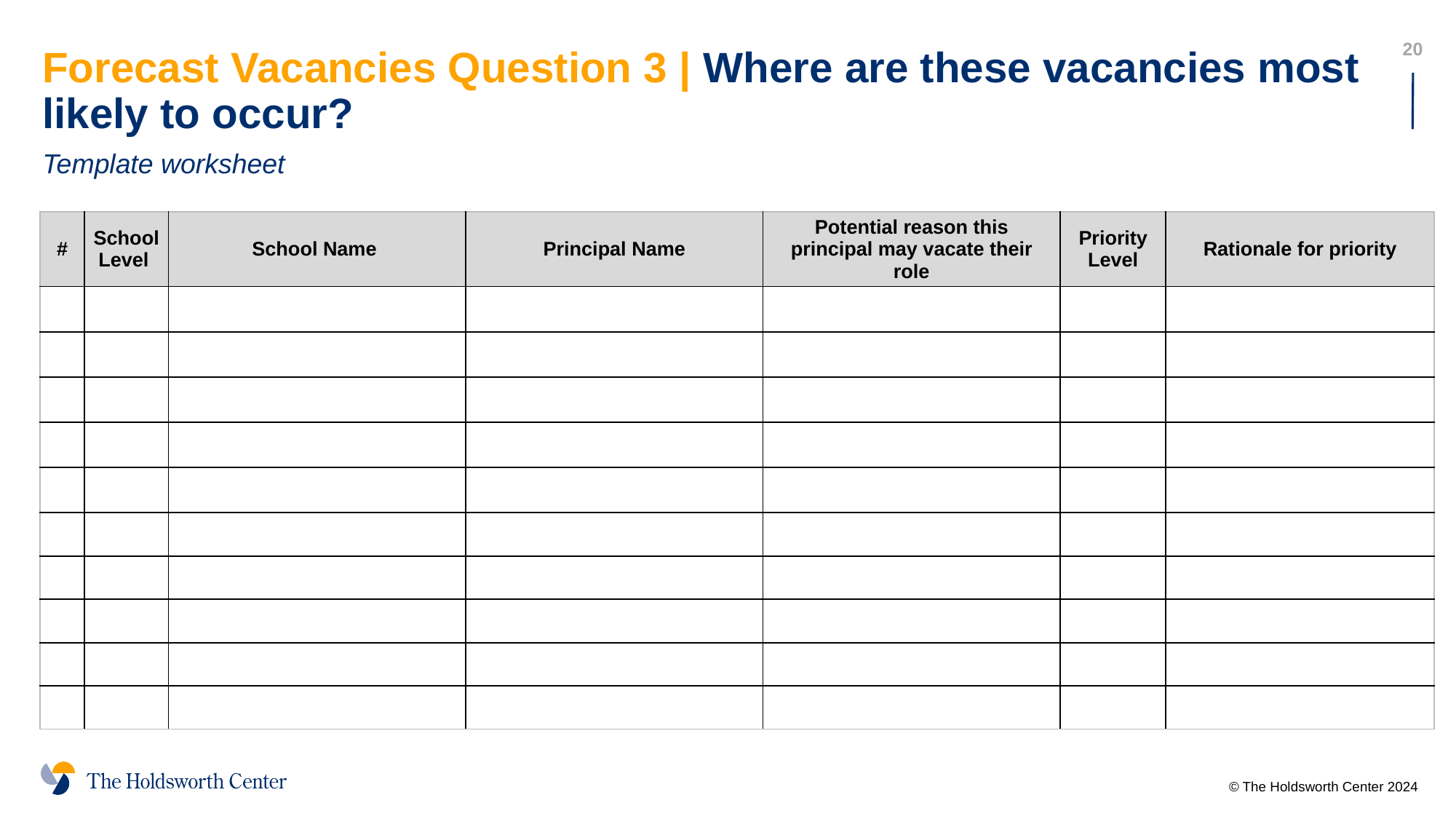

# Forecast Vacancies Question 3 | Where are these vacancies most likely to occur?
Template worksheet
| # | School Level | School Name | Principal Name | Potential reason this principal may vacate their role | Priority Level | Rationale for priority |
| --- | --- | --- | --- | --- | --- | --- |
|  |  |  |  |  |  |  |
|  |  |  |  |  |  |  |
|  |  |  |  |  |  |  |
|  |  |  |  |  |  |  |
|  |  |  |  |  |  |  |
|  |  |  |  |  |  |  |
|  |  |  |  |  |  |  |
|  |  |  |  |  |  |  |
|  |  |  |  |  |  |  |
|  |  |  |  |  |  |  |